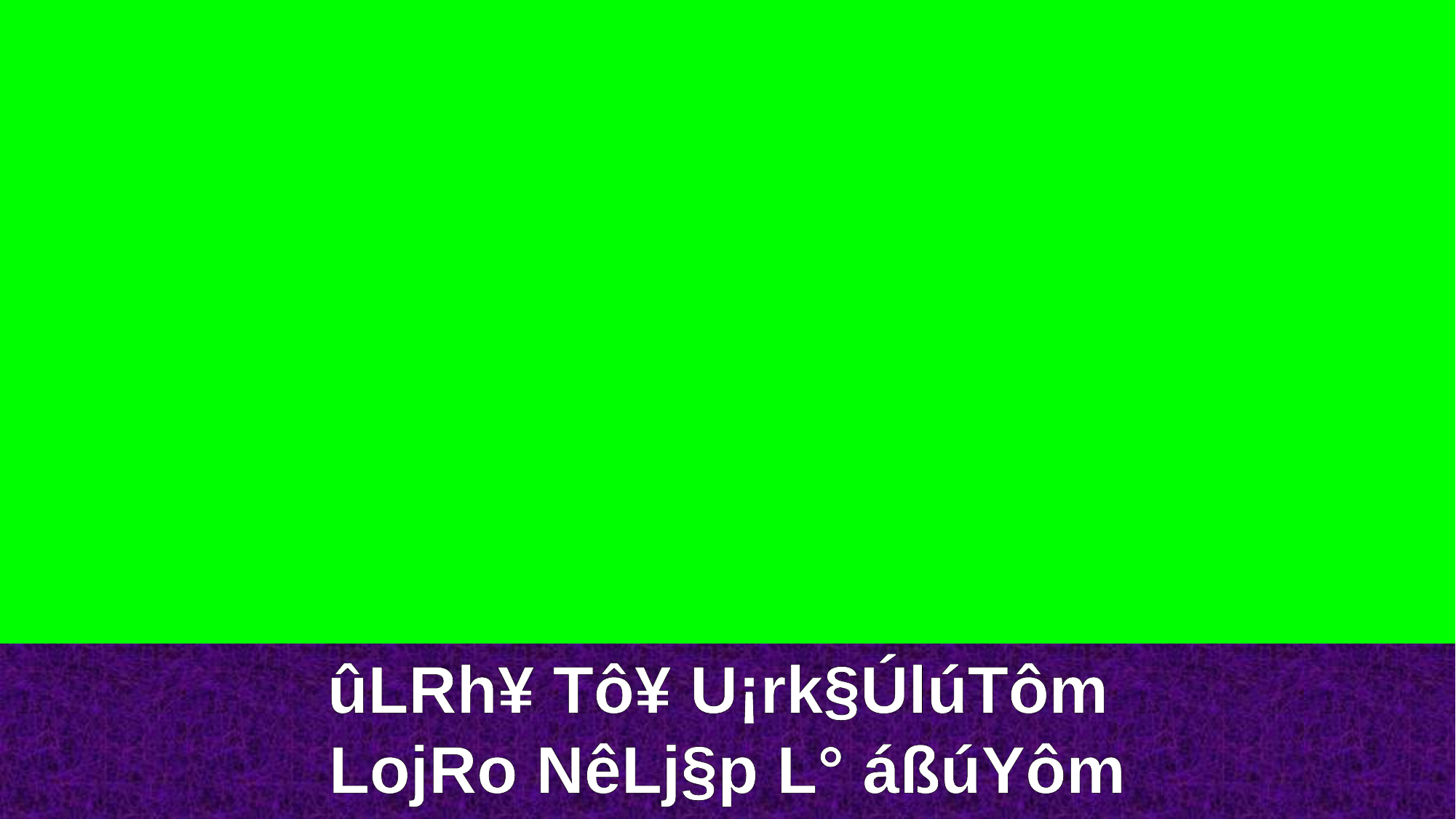

ûLRh¥ Tô¥ U¡rk§ÚlúTôm
LojRo NêLj§p L° áßúYôm